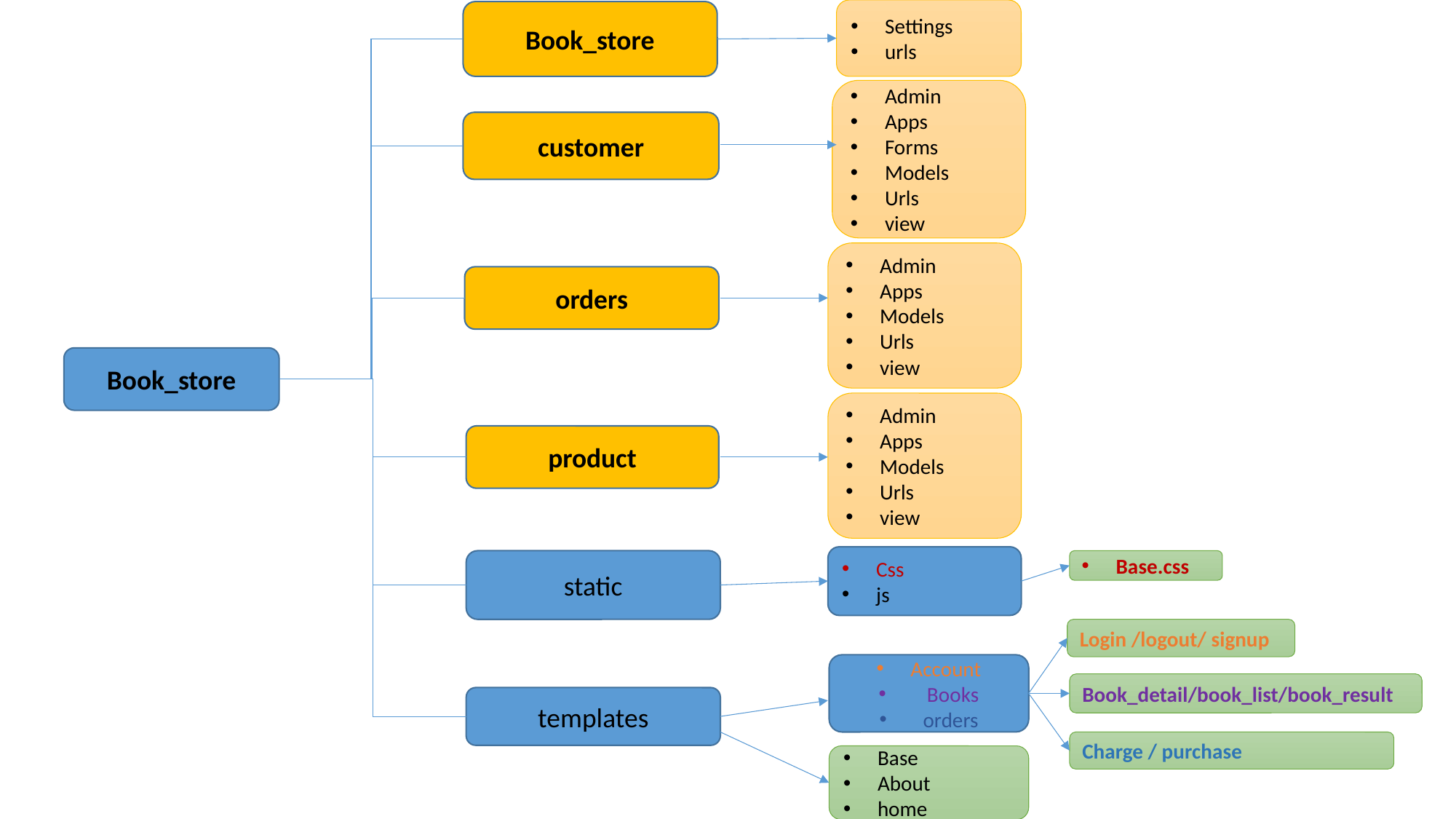

Settings
urls
Book_store
Admin
Apps
Forms
Models
Urls
view
customer
Admin
Apps
Models
Urls
view
orders
Book_store
Admin
Apps
Models
Urls
view
product
Css
js
static
Base.css
Login /logout/ signup
Account
   Books
  orders
Book_detail/book_list/book_result
templates
Charge / purchase
Base
About
home